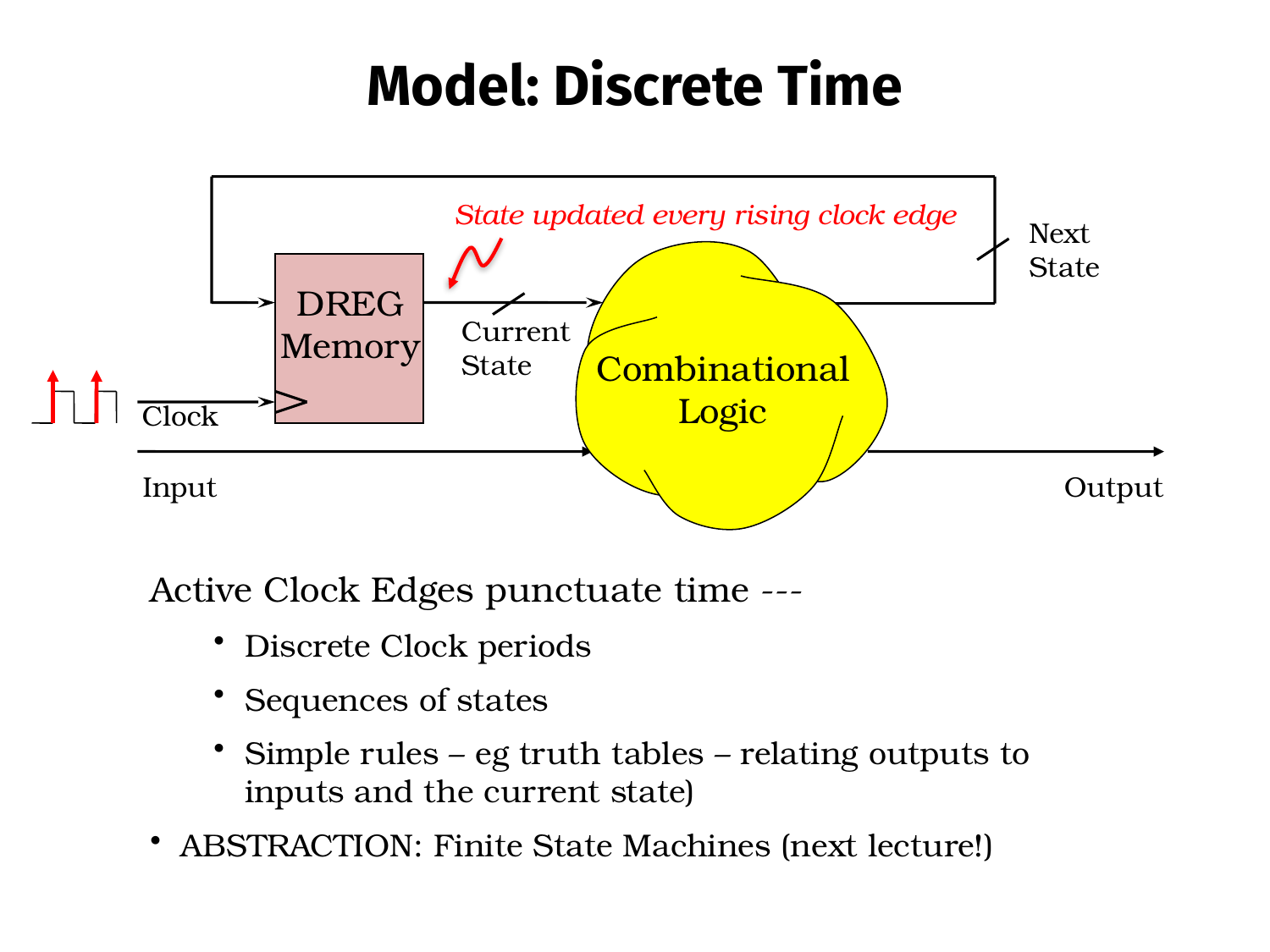

# Model: Discrete Time

Next
State

Combinational
Logic

DREG
Memory

Current
State

Clock

Input
Output
State updated every rising clock edge

Active Clock Edges punctuate time ---
Discrete Clock periods
Sequences of states
Simple rules – eg truth tables – relating outputs to inputs and the current state)
ABSTRACTION: Finite State Machines (next lecture!)